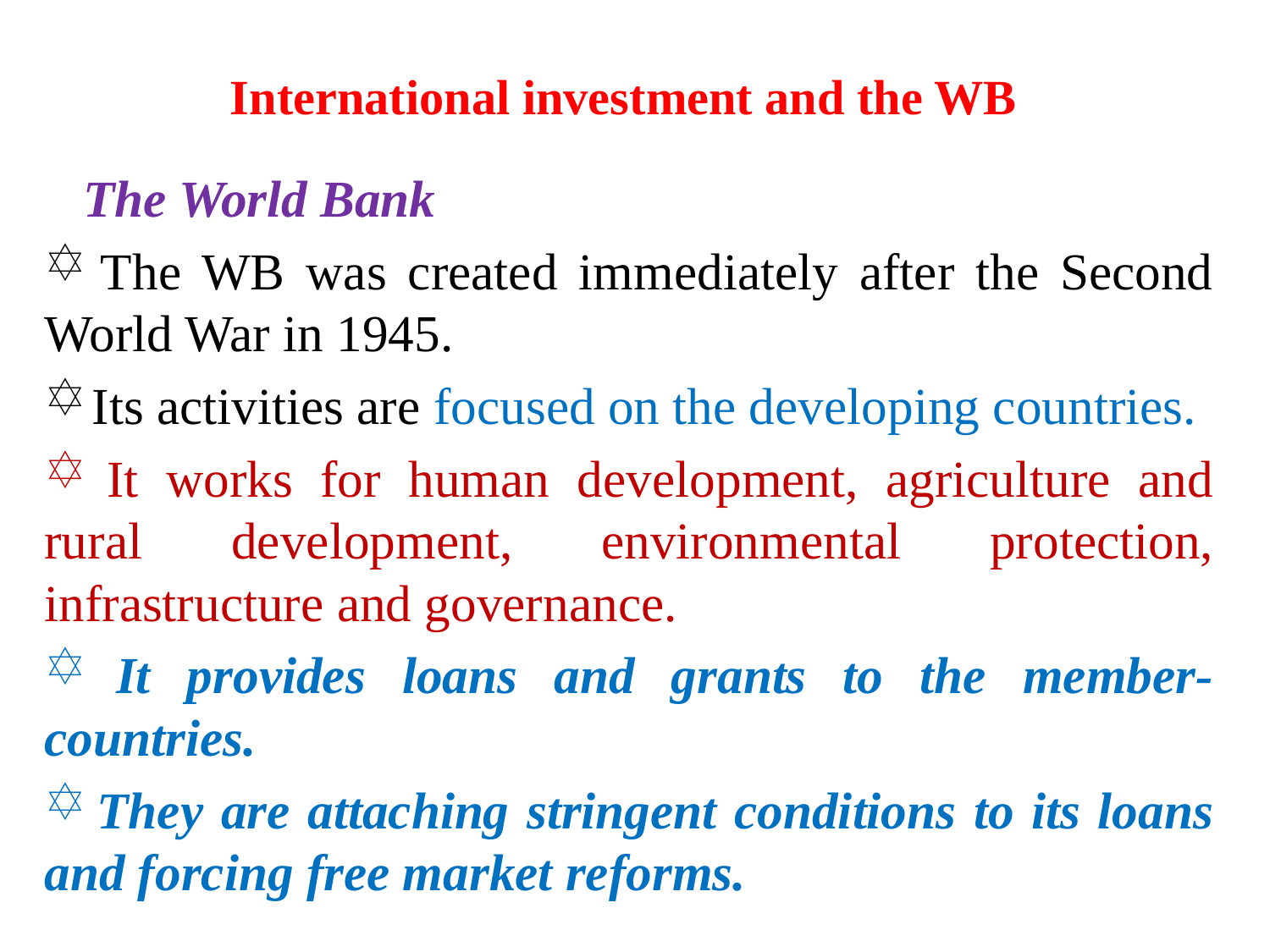

# International investment and the WB
   The World Bank
 The WB was created immediately after the Second World War in 1945.
 Its activities are focused on the developing countries.
 It works for human development, agriculture and rural development, environmental protection, infrastructure and governance.
 It provides loans and grants to the member-countries.
 They are attaching stringent conditions to its loans and forcing free market reforms.